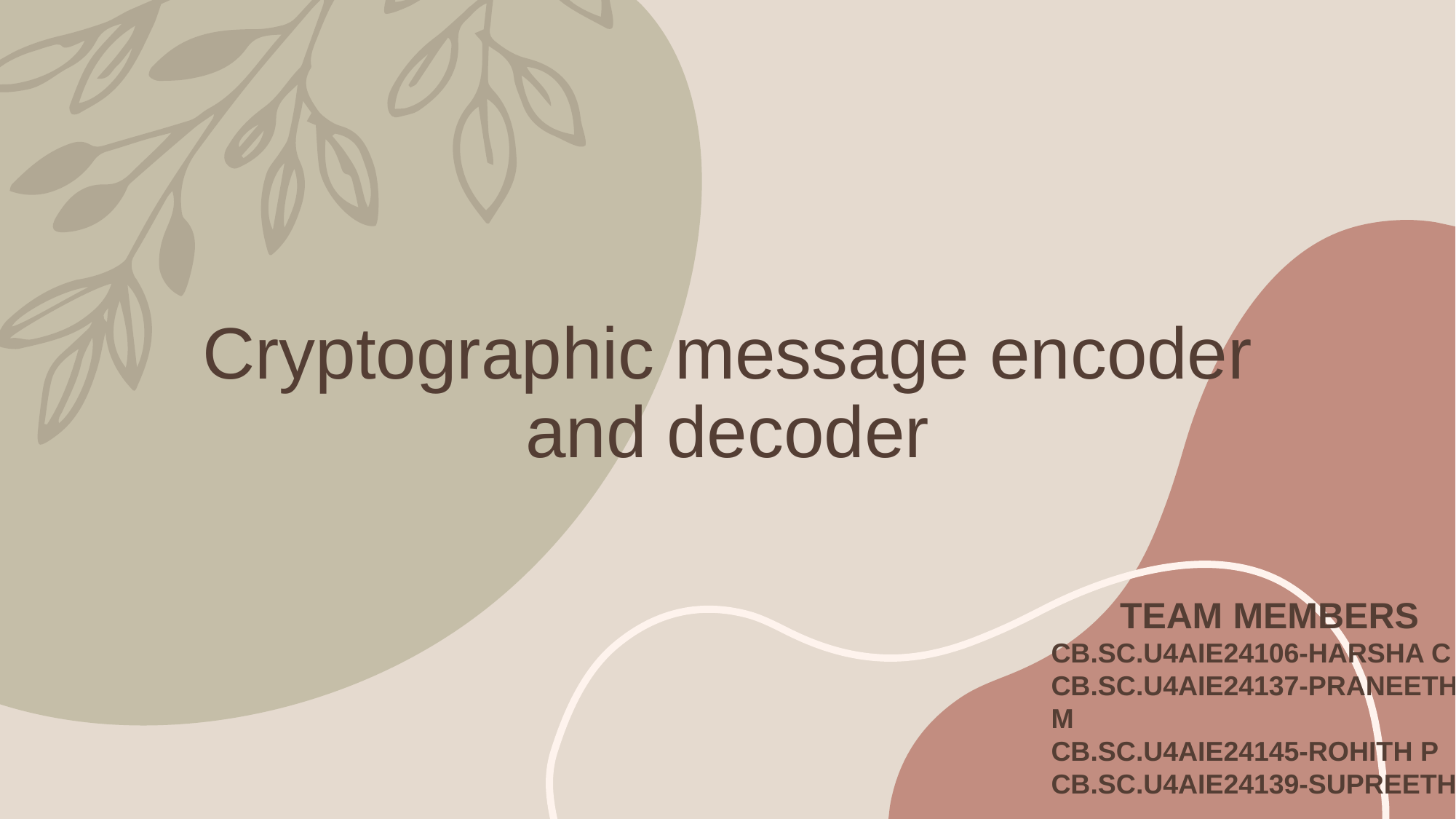

# Cryptographic message encoder and decoder
         TEAM MEMBERS
CB.SC.U4AIE24106-HARSHA C
CB.SC.U4AIE24137-PRANEETH M
CB.SC.U4AIE24145-ROHITH P
CB.SC.U4AIE24139-SUPREETH N